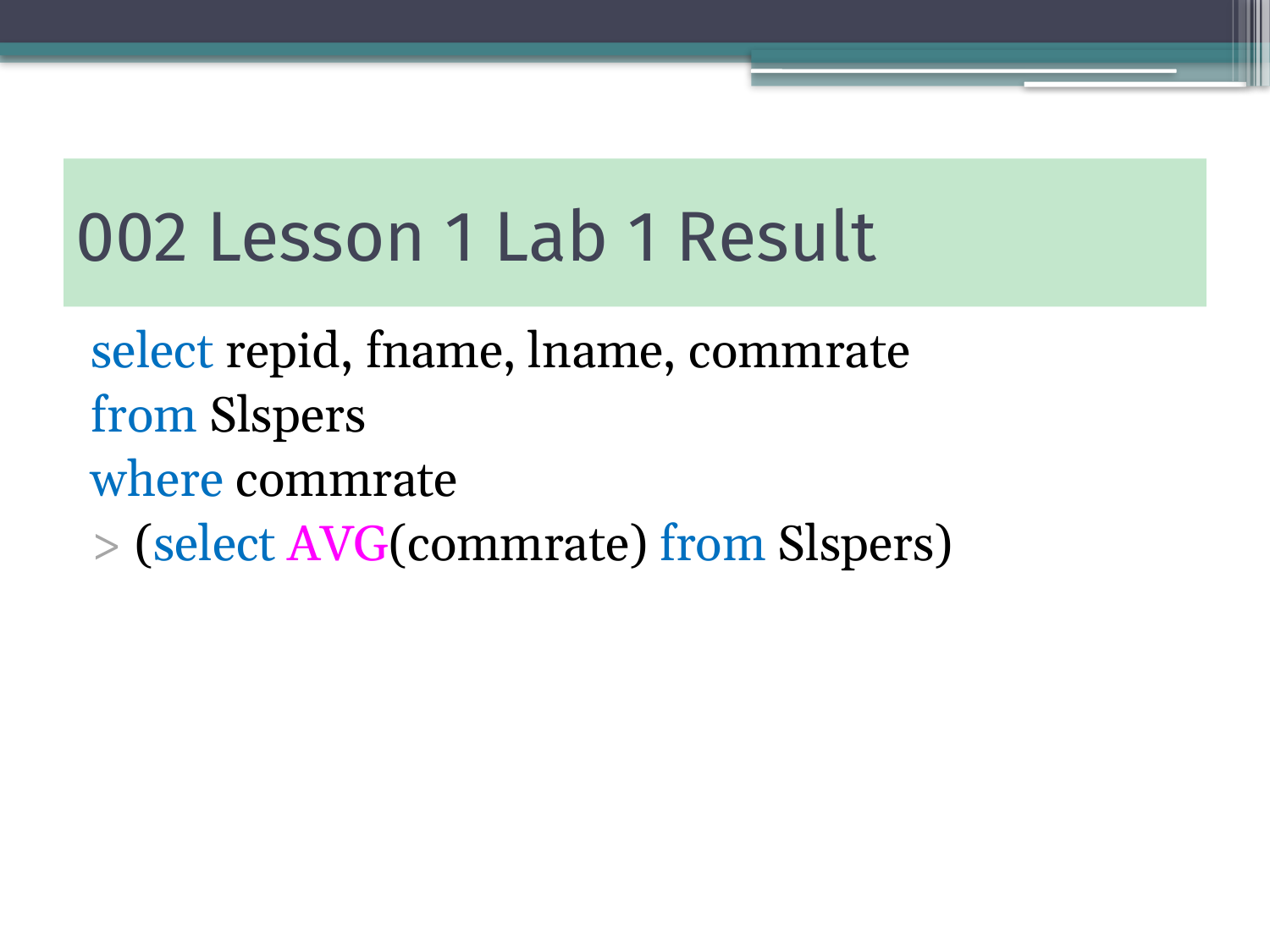

# 002 Lesson 1 Lab 1 Result
select repid, fname, lname, commrate
from Slspers
where commrate
> (select AVG(commrate) from Slspers)